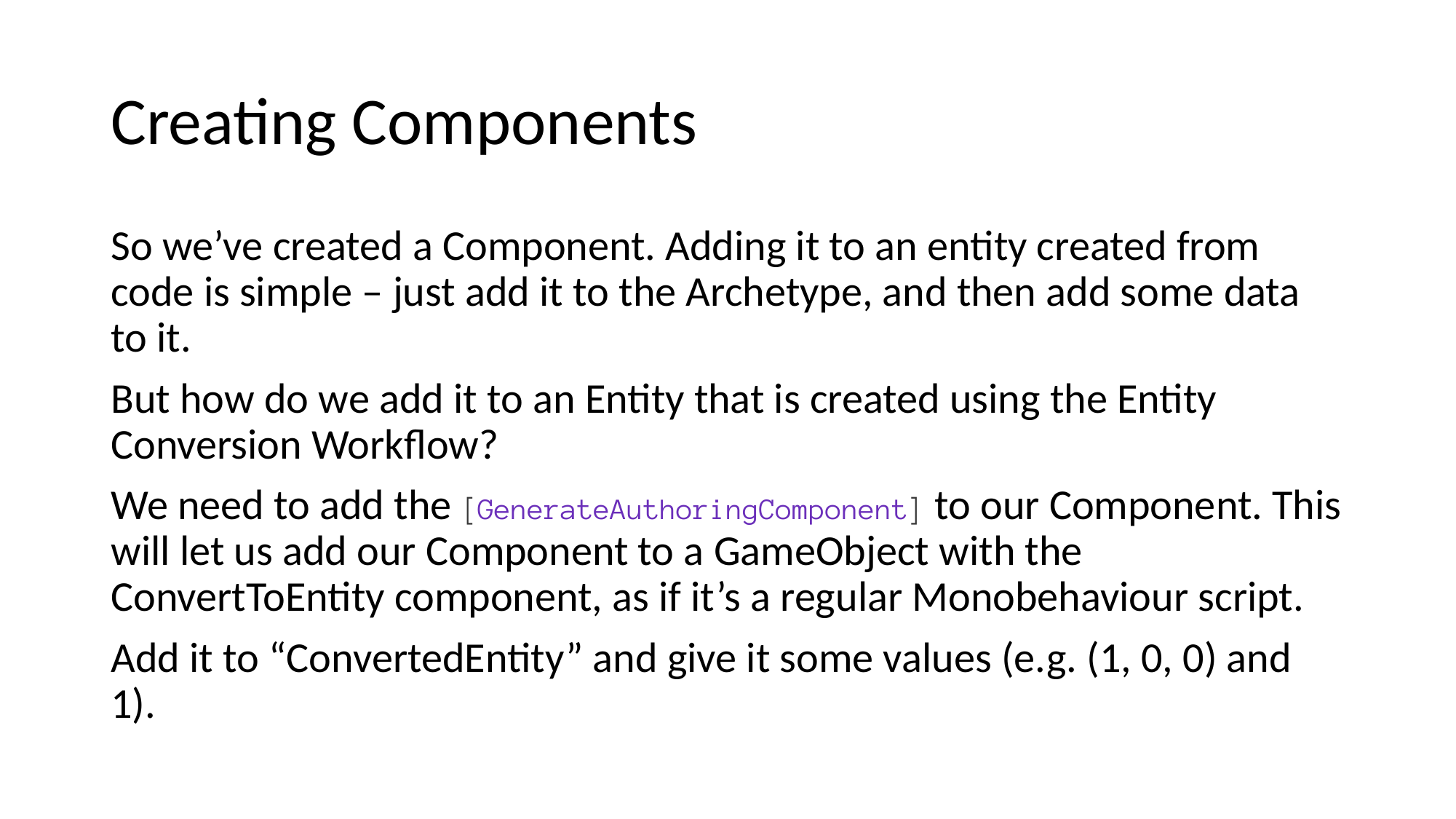

# Creating Components
So we’ve created a Component. Adding it to an entity created from code is simple – just add it to the Archetype, and then add some data to it.
But how do we add it to an Entity that is created using the Entity Conversion Workflow?
We need to add the [GenerateAuthoringComponent] to our Component. This will let us add our Component to a GameObject with the ConvertToEntity component, as if it’s a regular Monobehaviour script.
Add it to “ConvertedEntity” and give it some values (e.g. (1, 0, 0) and 1).